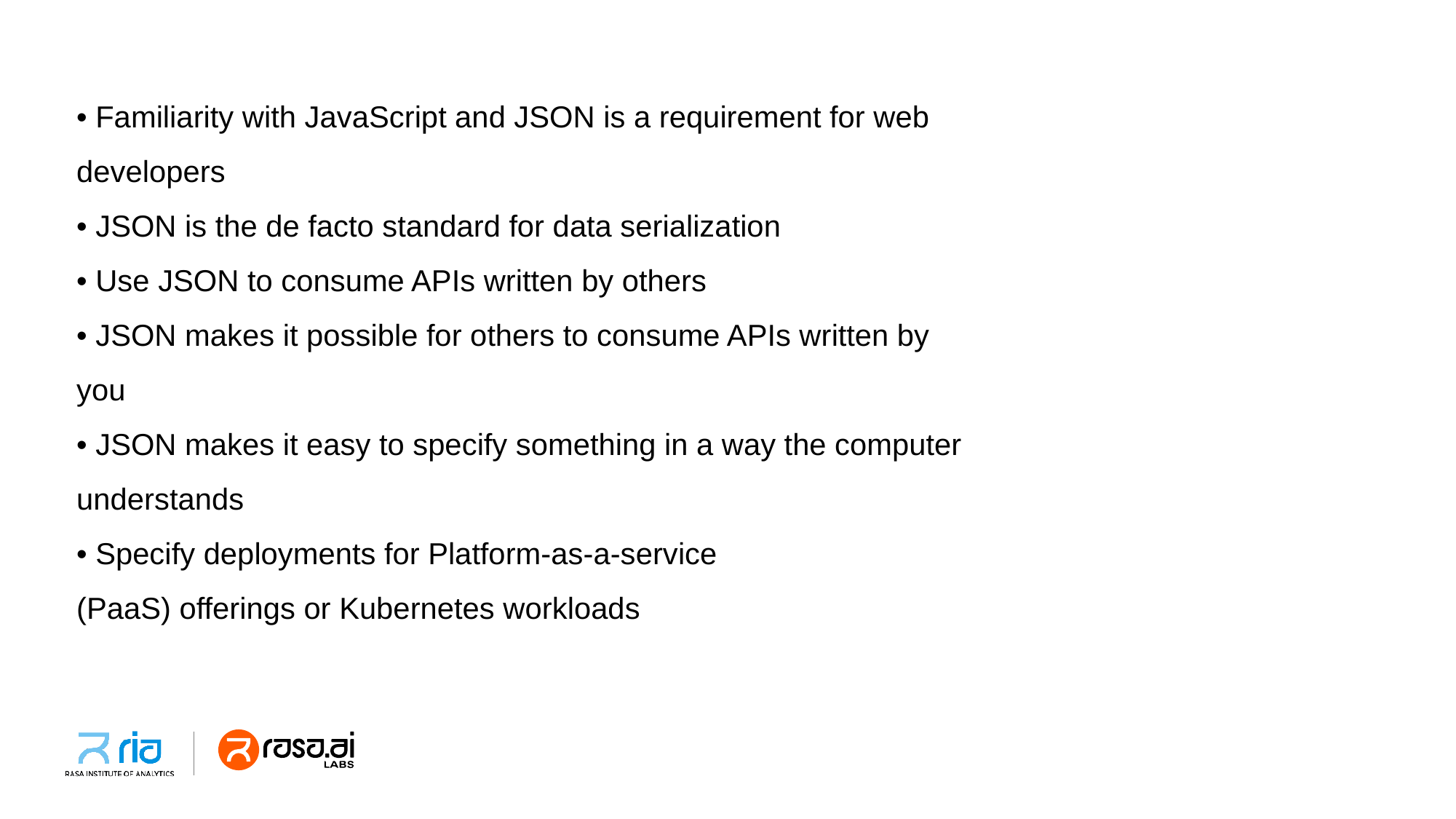

• Familiarity with JavaScript and JSON is a requirement for web developers
• JSON is the de facto standard for data serialization
• Use JSON to consume APIs written by others
• JSON makes it possible for others to consume APIs written by you
• JSON makes it easy to specify something in a way the computer understands
• Specify deployments for Platform-as-a-service
(PaaS) offerings or Kubernetes workloads